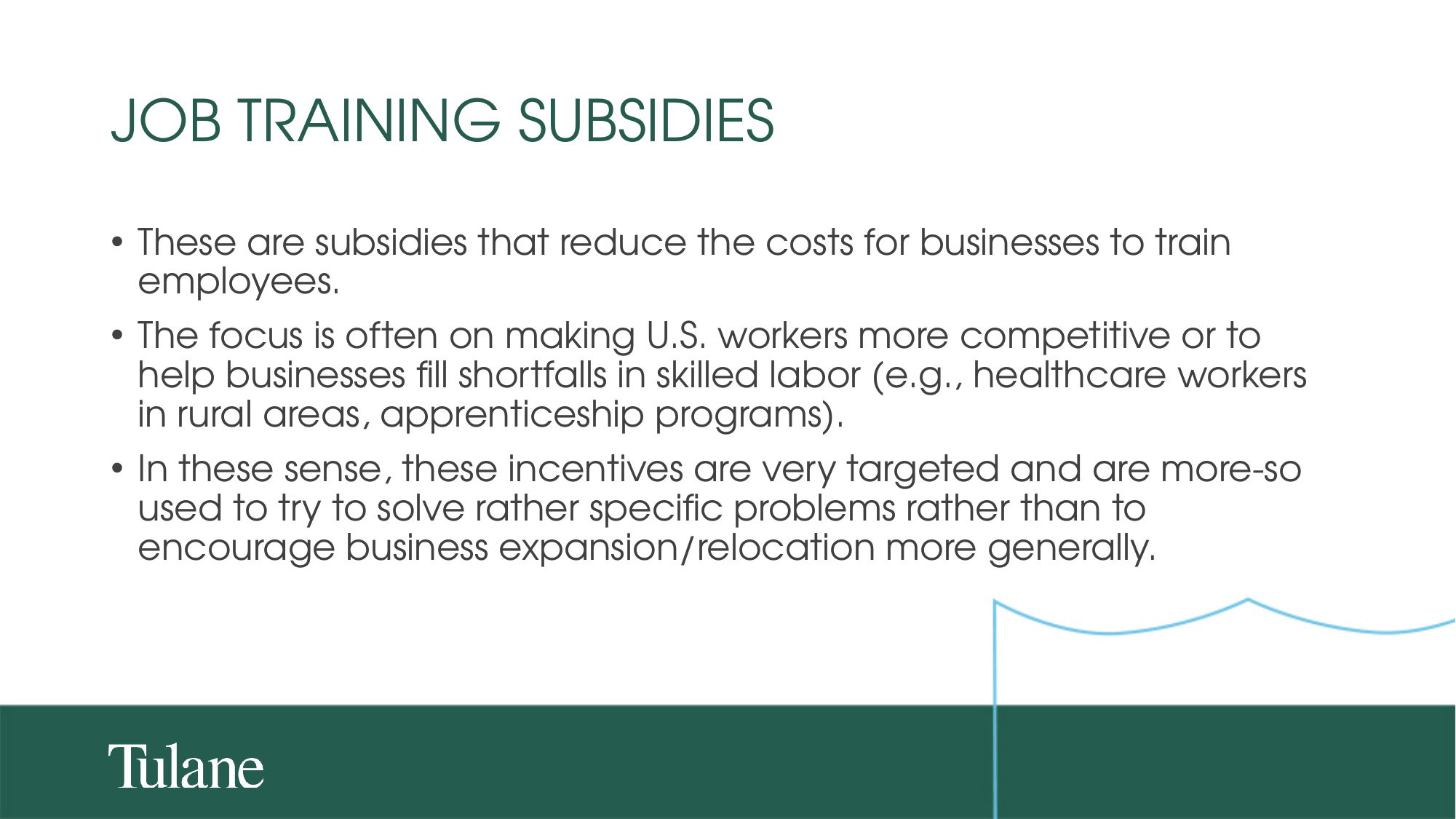

# Job training subsidies
These are subsidies that reduce the costs for businesses to train employees.
The focus is often on making U.S. workers more competitive or to help businesses fill shortfalls in skilled labor (e.g., healthcare workers in rural areas, apprenticeship programs).
In these sense, these incentives are very targeted and are more-so used to try to solve rather specific problems rather than to encourage business expansion/relocation more generally.